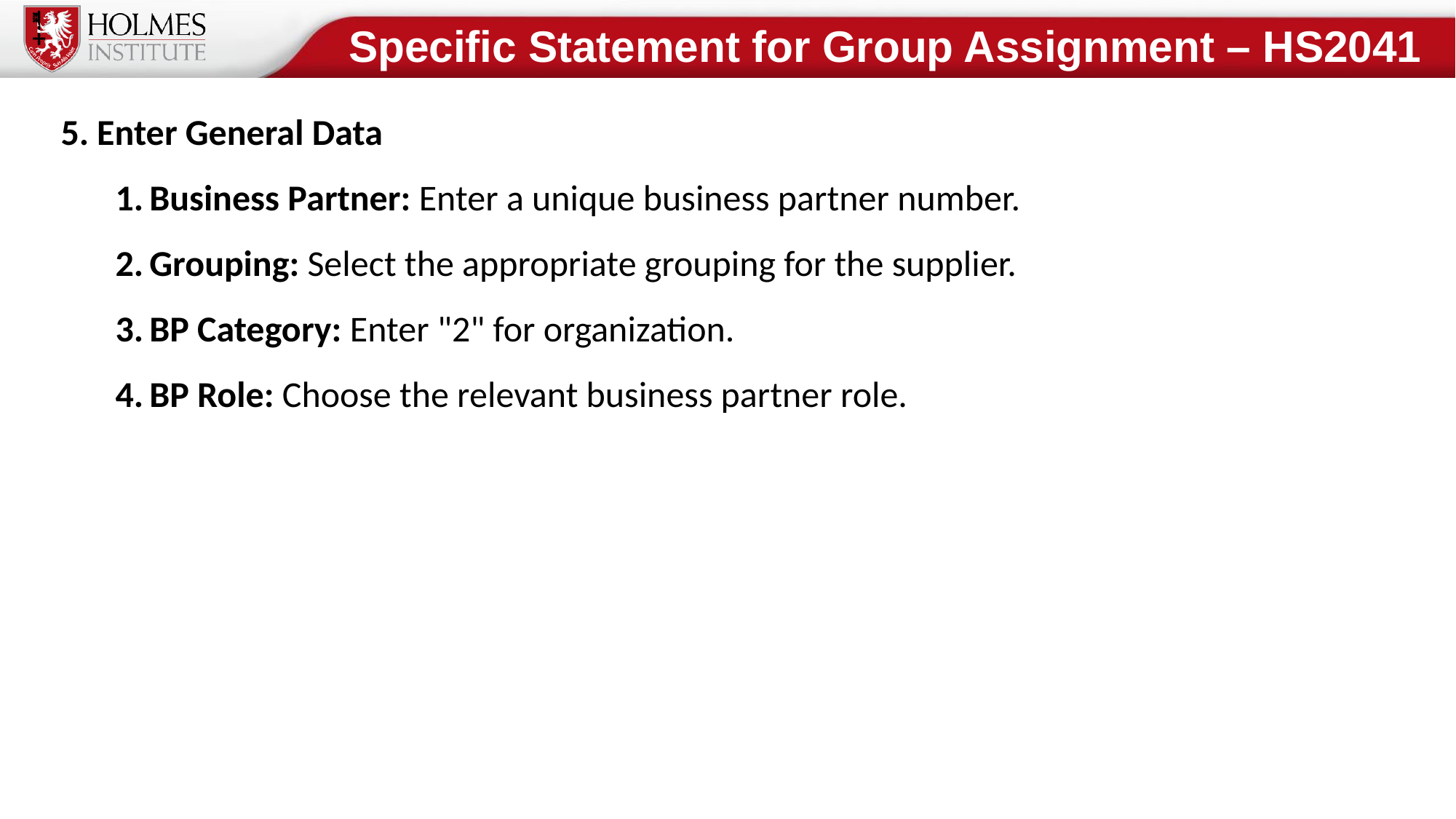

Specific Statement for Group Assignment – HS2041
5. Enter General Data
Business Partner: Enter a unique business partner number.
Grouping: Select the appropriate grouping for the supplier.
BP Category: Enter "2" for organization.
BP Role: Choose the relevant business partner role.